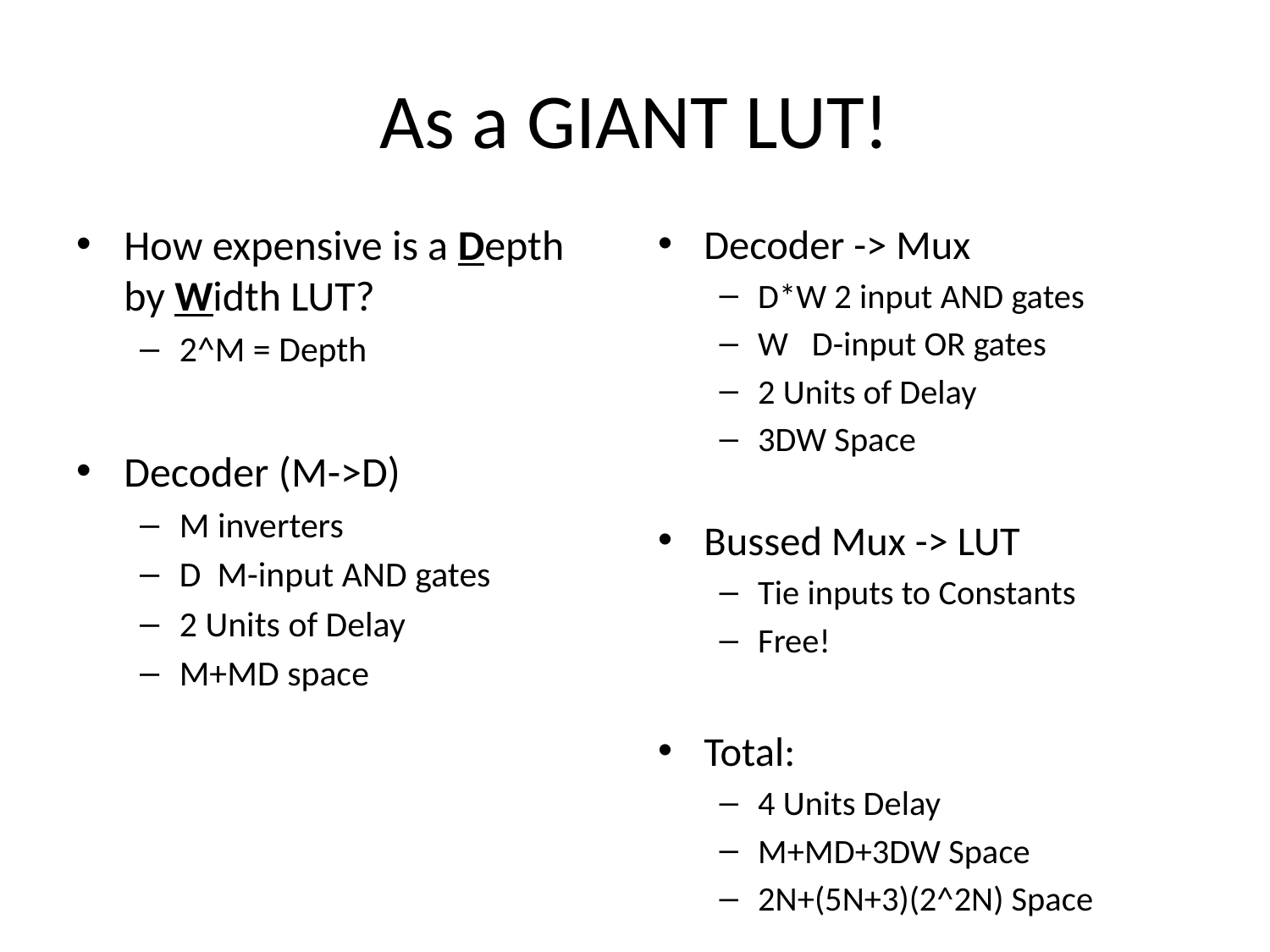

# As a GIANT LUT!
How expensive is a Depth by Width LUT?
2^M = Depth

Decoder (M->D)
M inverters
D  M-input AND gates
2 Units of Delay
M+MD space

Decoder -> Mux
D*W 2 input AND gates
W   D-input OR gates
2 Units of Delay
3DW Space

Bussed Mux -> LUT
Tie inputs to Constants
Free!

Total:
4 Units Delay
M+MD+3DW Space
2N+(5N+3)(2^2N) Space